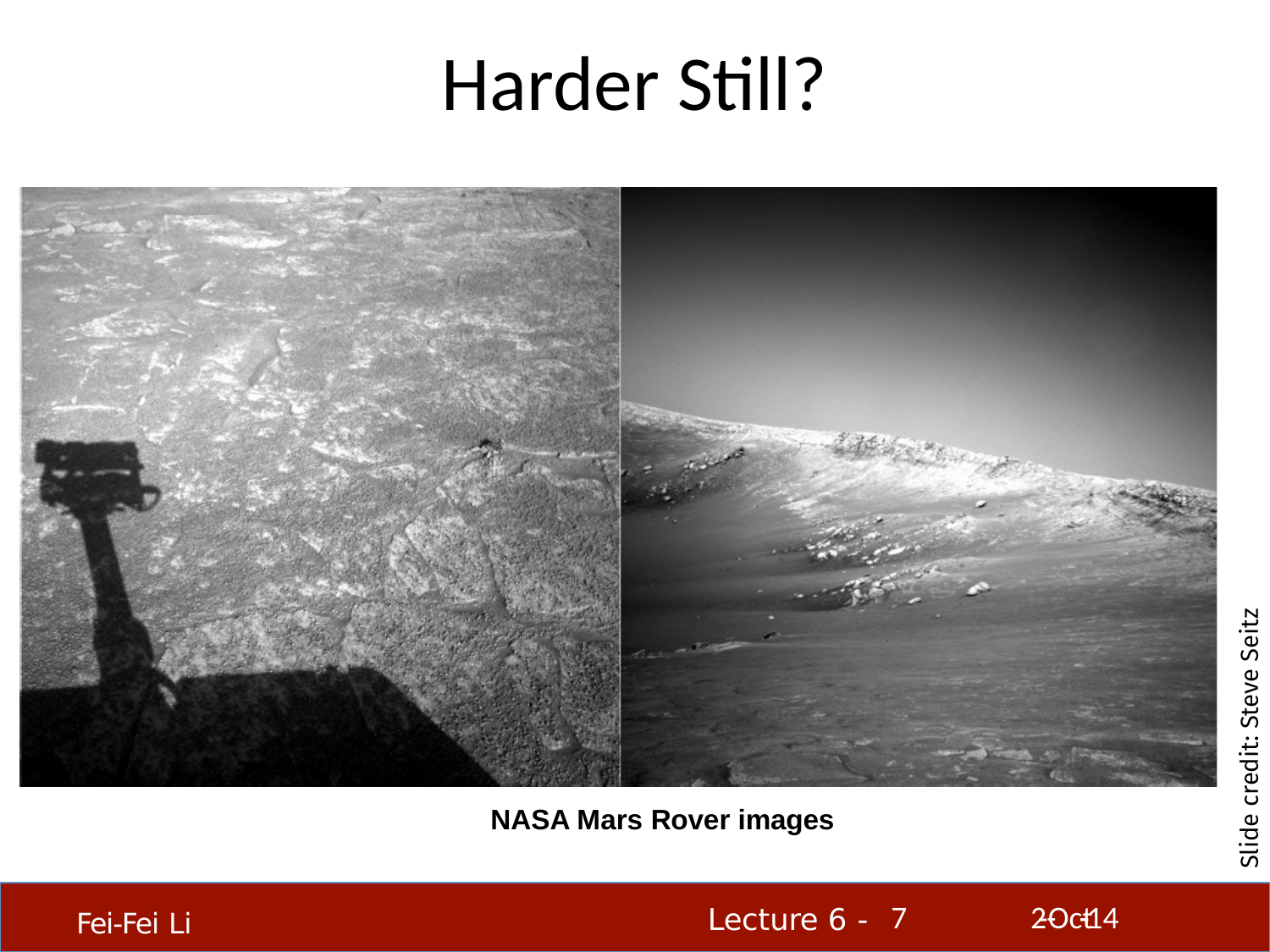

# Harder Still?

Slide credit: Steve Seitz
NASA Mars Rover images
7
2-­‐Oct-­‐14
Lecture 6 -
Fei-Fei Li